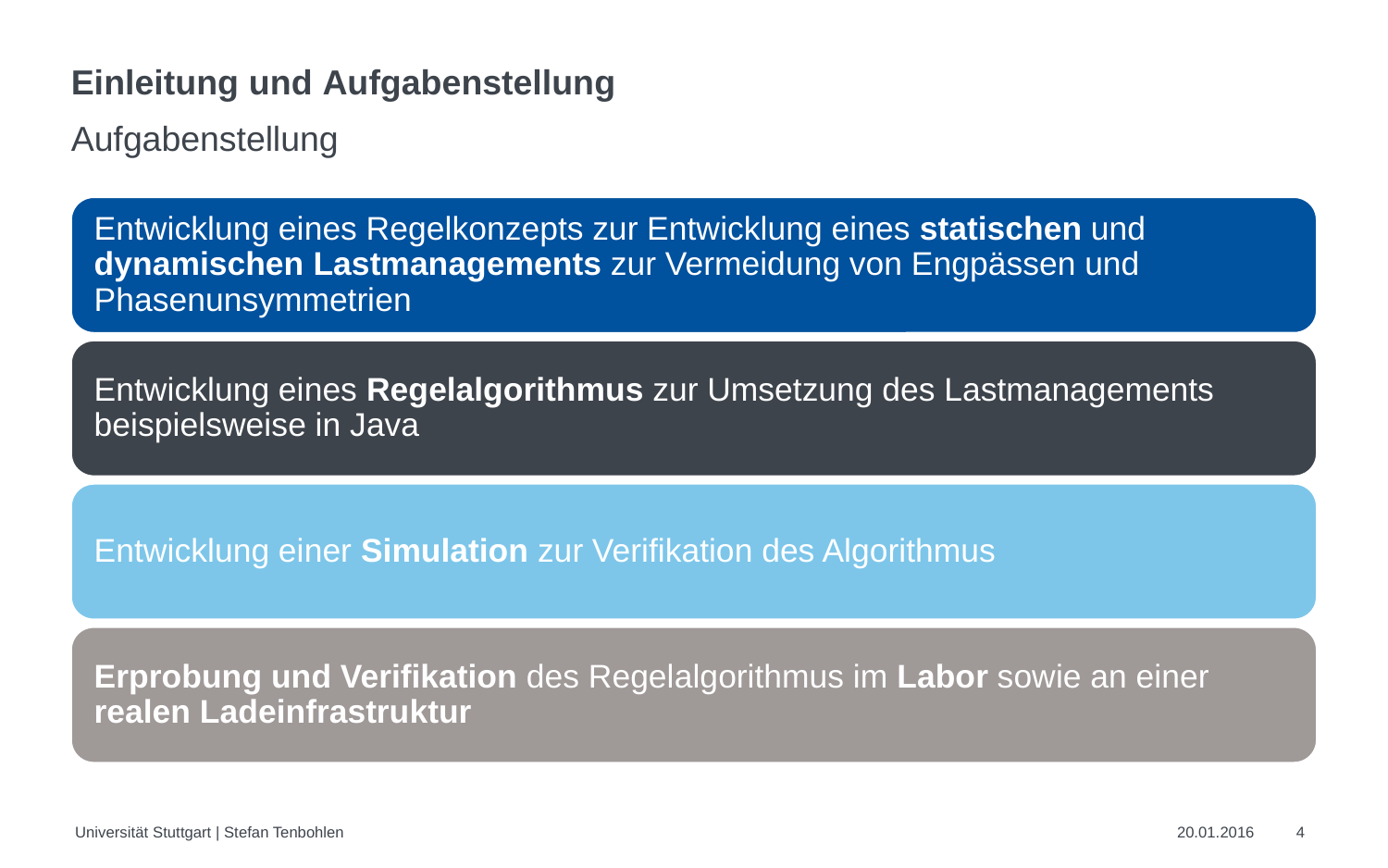

# Einleitung und Aufgabenstellung
Aufgabenstellung
Entwicklung eines Regelkonzepts zur Entwicklung eines statischen und dynamischen Lastmanagements zur Vermeidung von Engpässen und Phasenunsymmetrien
Entwicklung eines Regelalgorithmus zur Umsetzung des Lastmanagements beispielsweise in Java
Entwicklung einer Simulation zur Verifikation des Algorithmus
Erprobung und Verifikation des Regelalgorithmus im Labor sowie an einer realen Ladeinfrastruktur
 Universität Stuttgart | Stefan Tenbohlen
20.01.2016
4